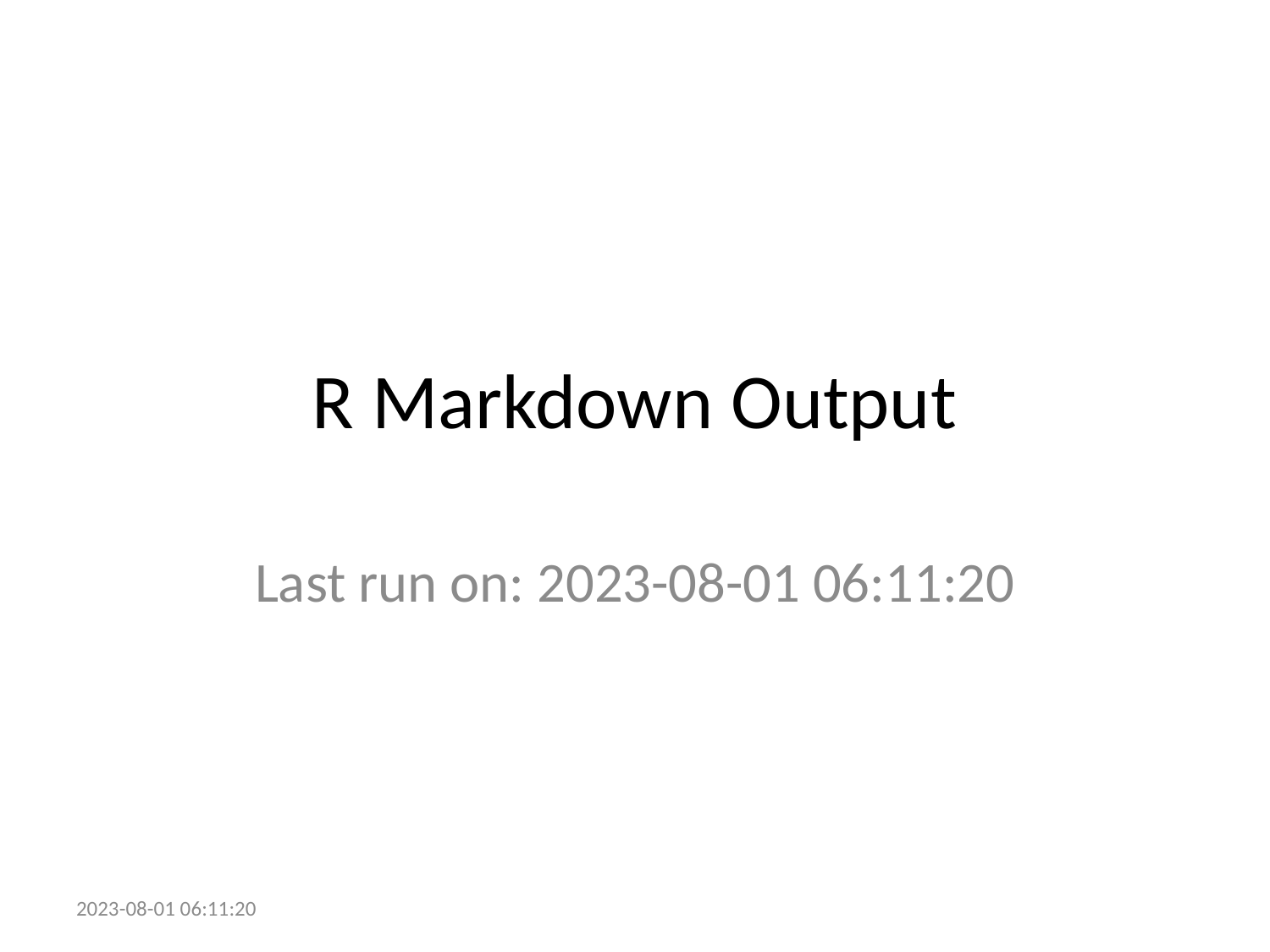

# R Markdown Output
Last run on: 2023-08-01 06:11:20
2023-08-01 06:11:20